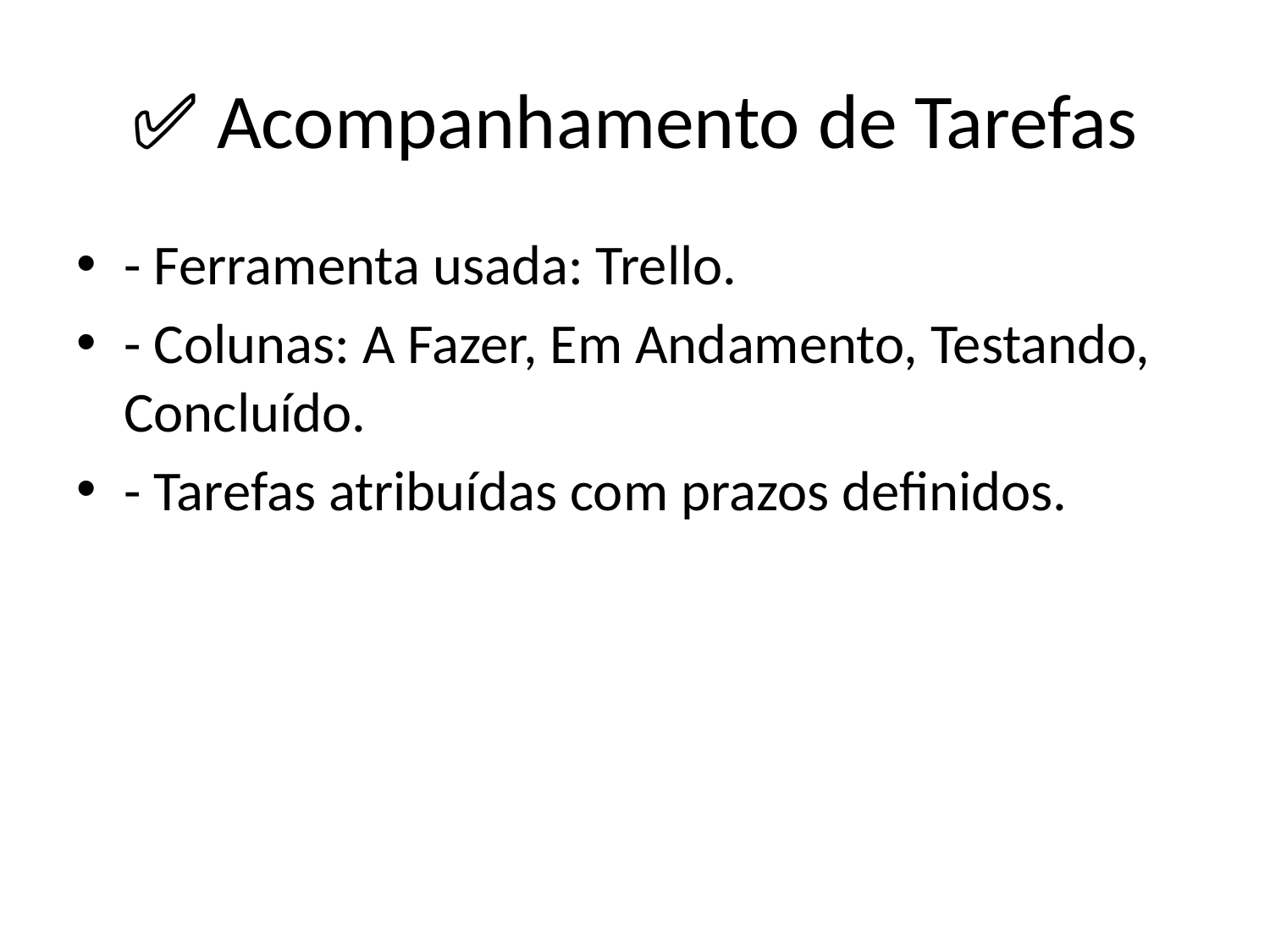

# ✅ Acompanhamento de Tarefas
- Ferramenta usada: Trello.
- Colunas: A Fazer, Em Andamento, Testando, Concluído.
- Tarefas atribuídas com prazos definidos.